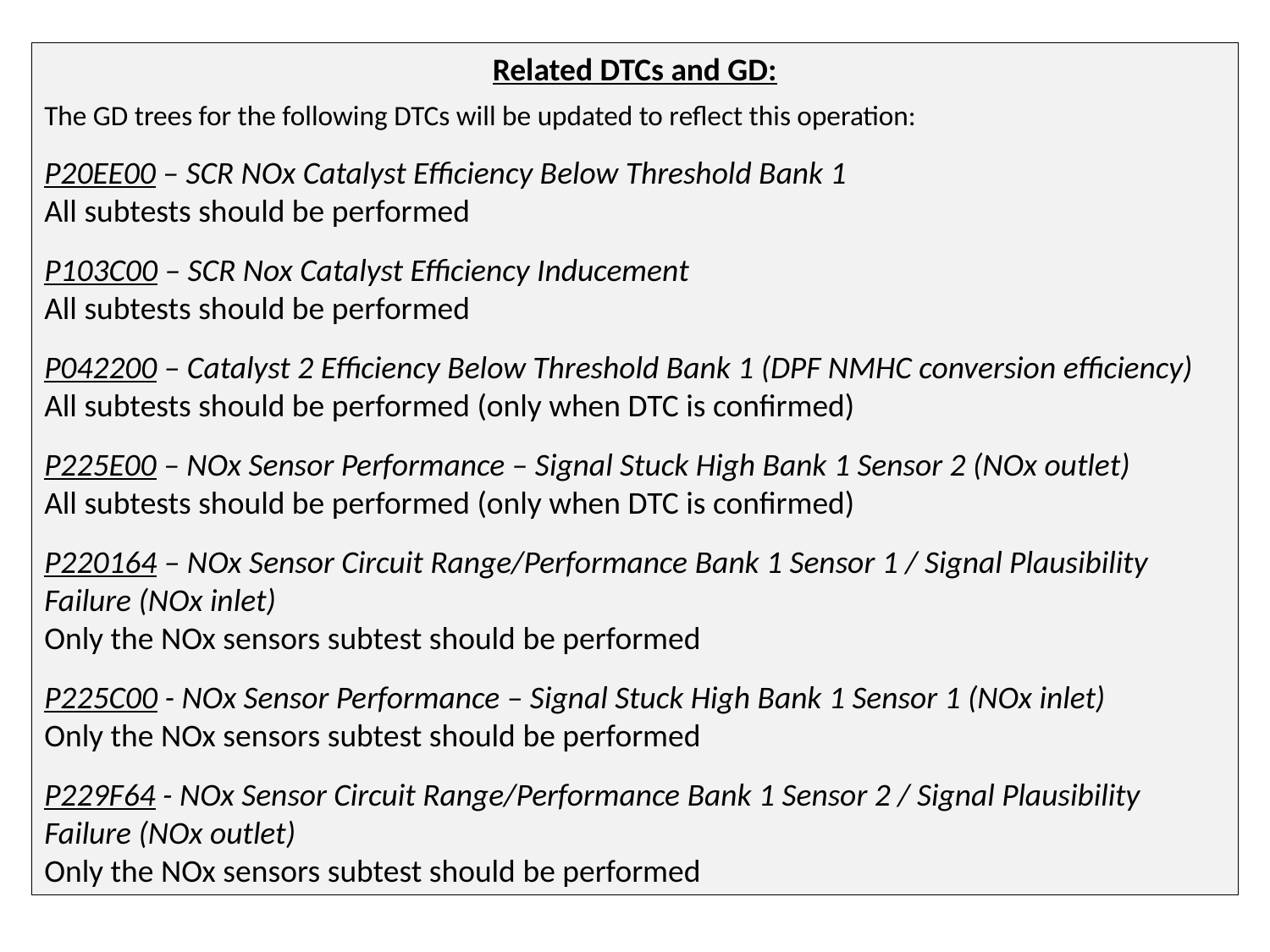

Related DTCs and GD:
The GD trees for the following DTCs will be updated to reflect this operation:
P20EE00 – SCR NOx Catalyst Efficiency Below Threshold Bank 1
All subtests should be performed
P103C00 – SCR Nox Catalyst Efficiency Inducement
All subtests should be performed
P042200 – Catalyst 2 Efficiency Below Threshold Bank 1 (DPF NMHC conversion efficiency)
All subtests should be performed (only when DTC is confirmed)
P225E00 – NOx Sensor Performance – Signal Stuck High Bank 1 Sensor 2 (NOx outlet)
All subtests should be performed (only when DTC is confirmed)
P220164 – NOx Sensor Circuit Range/Performance Bank 1 Sensor 1 / Signal Plausibility Failure (NOx inlet)
Only the NOx sensors subtest should be performed
P225C00 - NOx Sensor Performance – Signal Stuck High Bank 1 Sensor 1 (NOx inlet)
Only the NOx sensors subtest should be performed
P229F64 - NOx Sensor Circuit Range/Performance Bank 1 Sensor 2 / Signal Plausibility Failure (NOx outlet)
Only the NOx sensors subtest should be performed